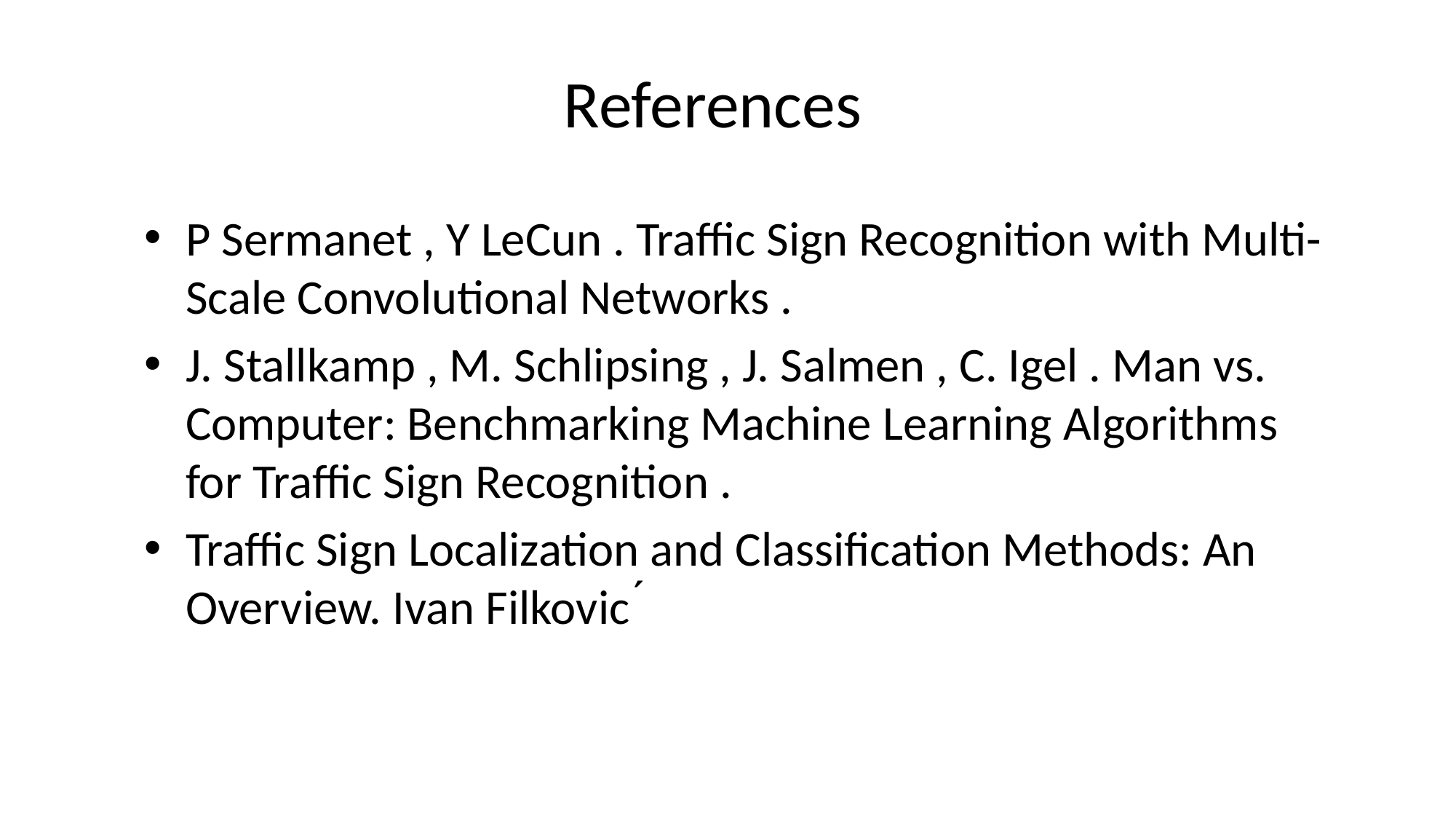

# References
P Sermanet , Y LeCun . Traffic Sign Recognition with Multi-Scale Convolutional Networks .
J. Stallkamp , M. Schlipsing , J. Salmen , C. Igel . Man vs. Computer: Benchmarking Machine Learning Algorithms for Traffic Sign Recognition .
Traffic Sign Localization and Classification Methods: An Overview. Ivan Filkovic ́